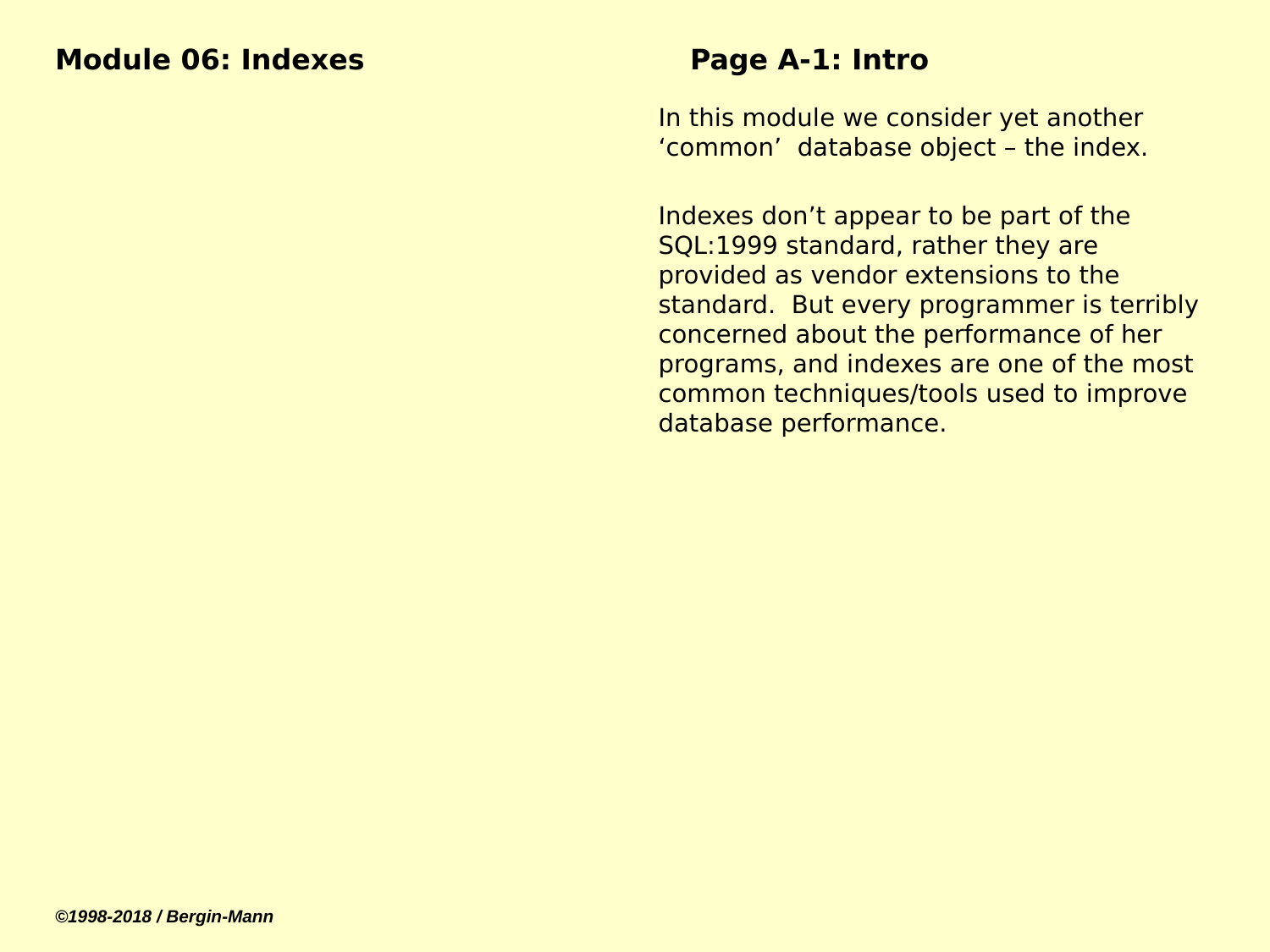

# Module 06: Indexes			Page A-1: Intro

In this module we consider yet another ‘common’  database object – the index.

Indexes don’t appear to be part of the SQL:1999 standard, rather they are provided as vendor extensions to the standard.  But every programmer is terribly concerned about the performance of her programs, and indexes are one of the most common techniques/tools used to improve database performance.
©1998-2018 / Bergin-Mann